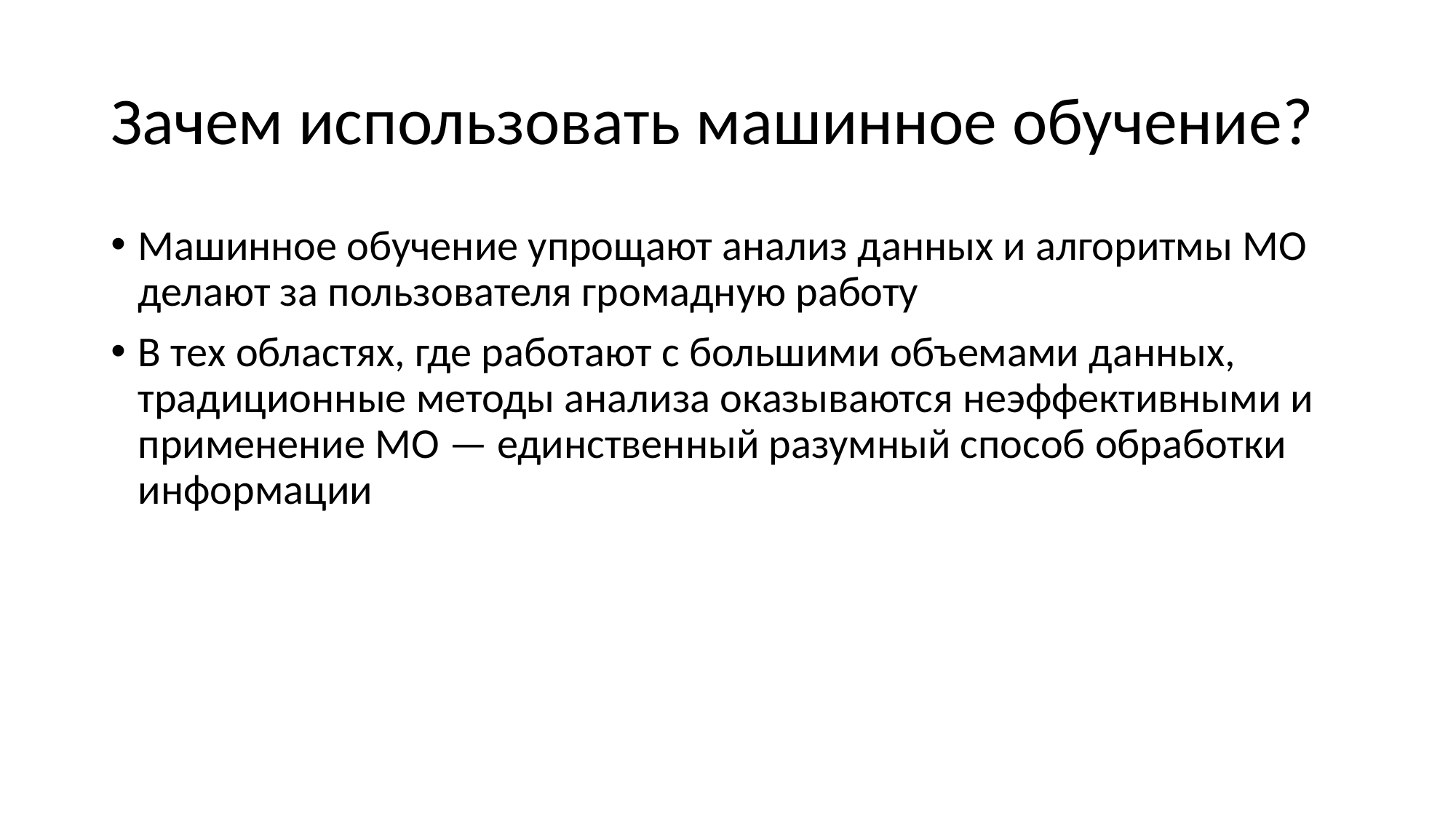

# Зачем использовать машинное обучение?
Машинное обучение упрощают анализ данных и алгоритмы МО делают за пользователя громадную работу
В тех областях, где работают с большими объемами данных, традиционные методы анализа оказываются неэффективными и применение МО — единственный разумный способ обработки информации